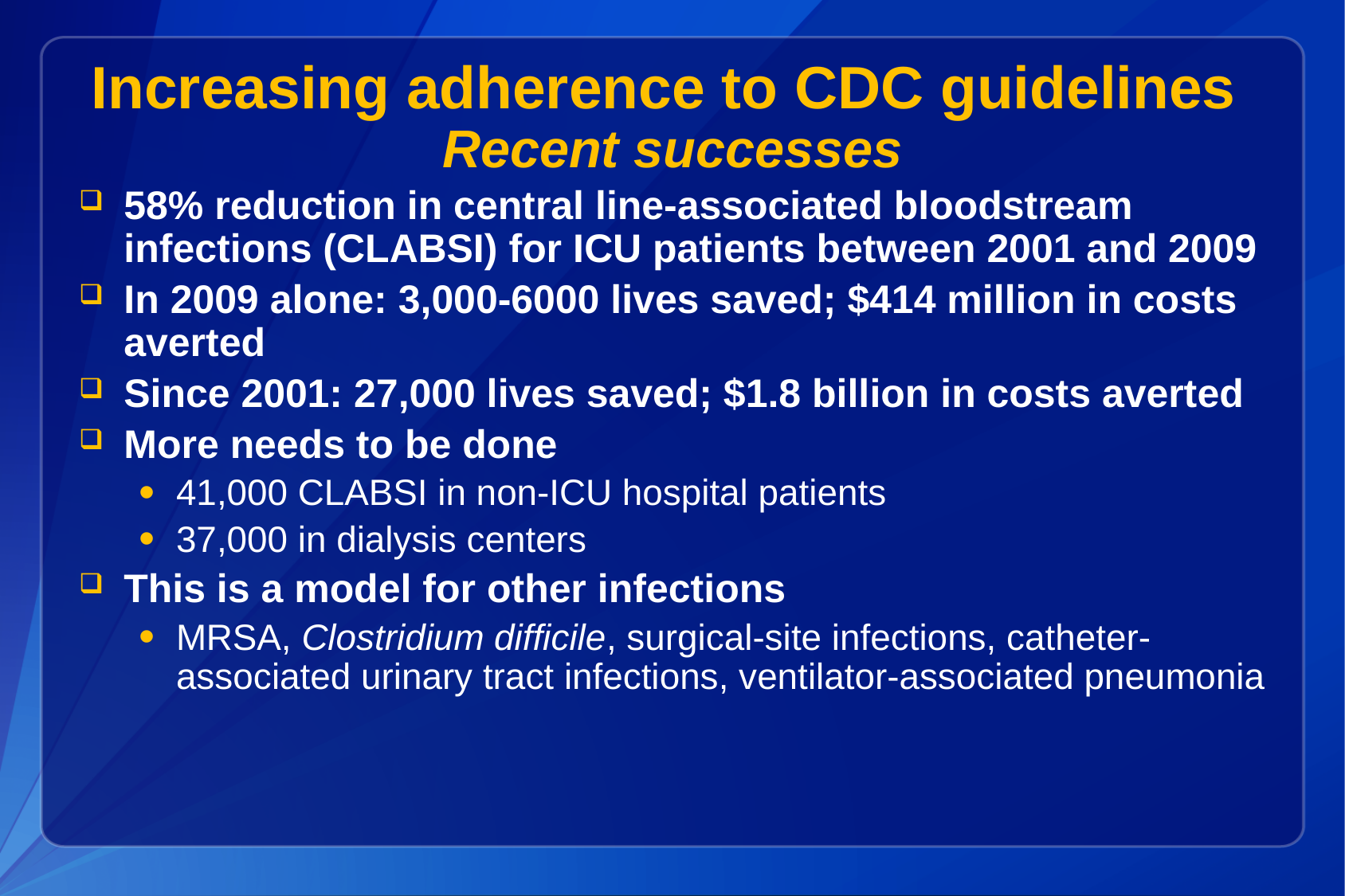

# Increasing adherence to CDC guidelines Recent successes
58% reduction in central line-associated bloodstream infections (CLABSI) for ICU patients between 2001 and 2009
In 2009 alone: 3,000-6000 lives saved; $414 million in costs averted
Since 2001: 27,000 lives saved; $1.8 billion in costs averted
More needs to be done
41,000 CLABSI in non-ICU hospital patients
37,000 in dialysis centers
This is a model for other infections
MRSA, Clostridium difficile, surgical-site infections, catheter-associated urinary tract infections, ventilator-associated pneumonia